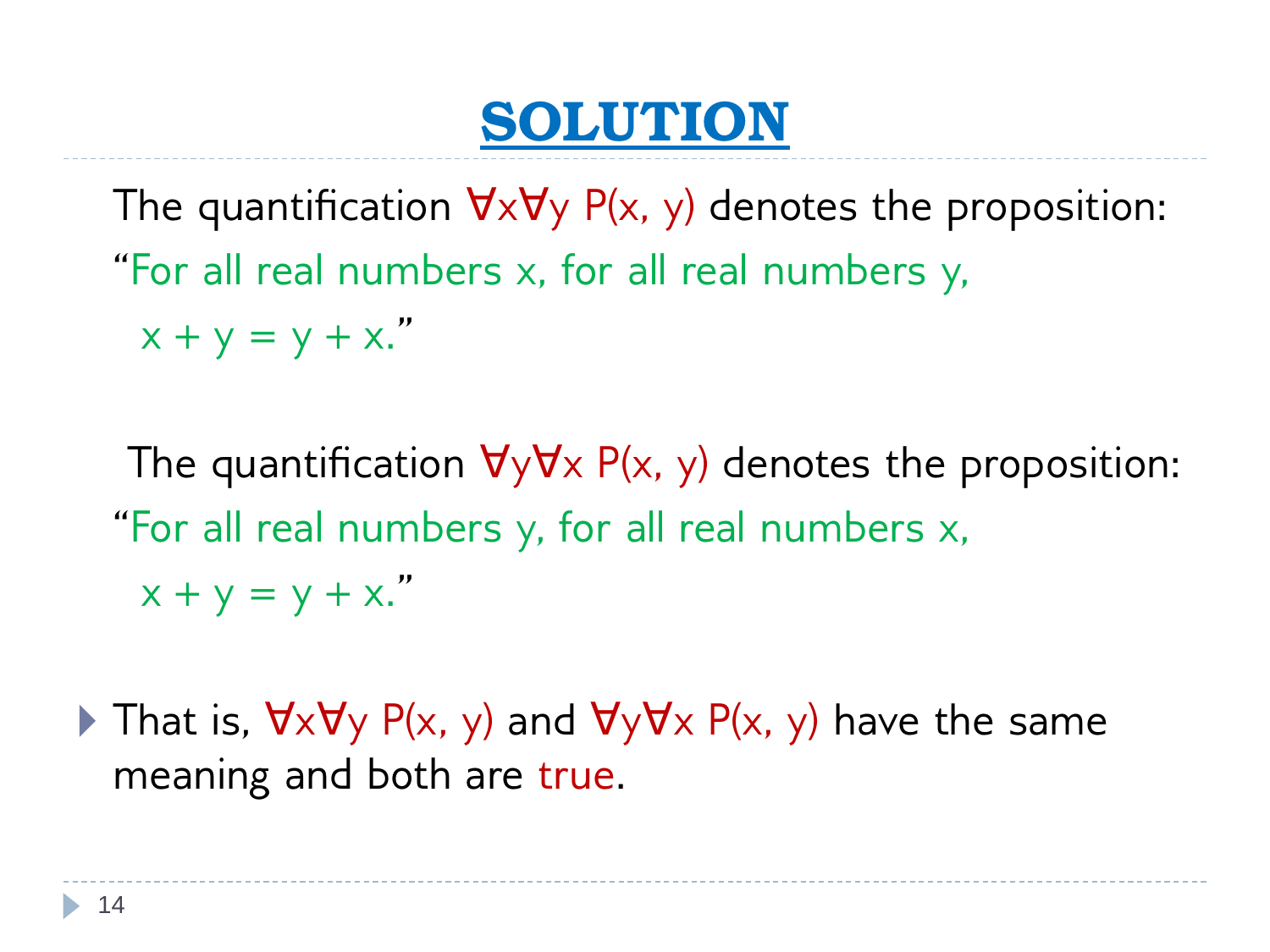

# SOLUTION
	The quantification ∀x∀y P(x, y) denotes the proposition:
	“For all real numbers x, for all real numbers y,
	  x + y = y + x.”

	 The quantification ∀y∀x P(x, y) denotes the proposition:
	“For all real numbers y, for all real numbers x,
	  x + y = y + x.”

That is, ∀x∀y P(x, y) and ∀y∀x P(x, y) have the same meaning and both are true.

14